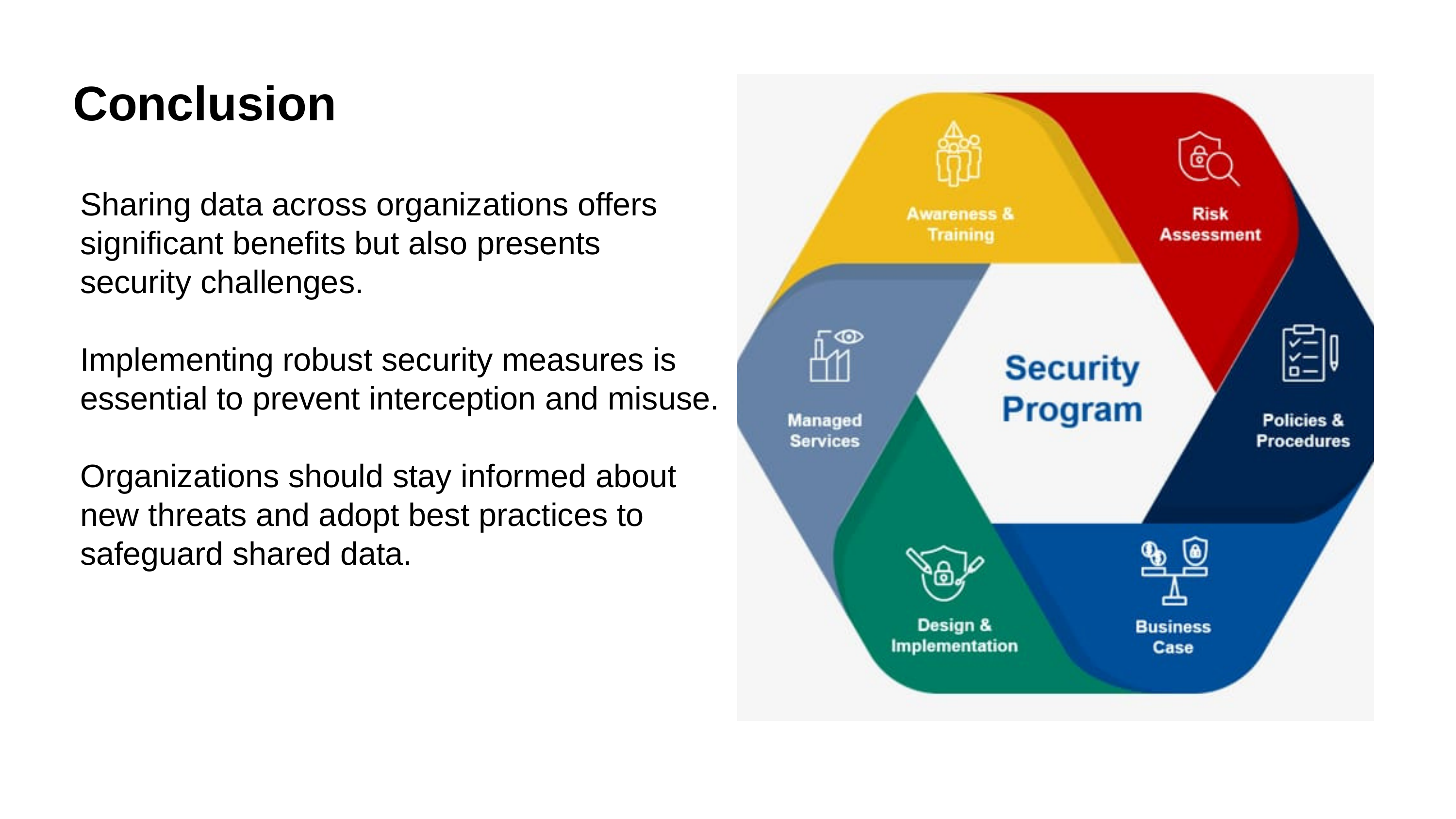

Conclusion

Sharing data across organizations offers significant benefits but also presents security challenges.

Implementing robust security measures is essential to prevent interception and misuse.

Organizations should stay informed about new threats and adopt best practices to safeguard shared data.